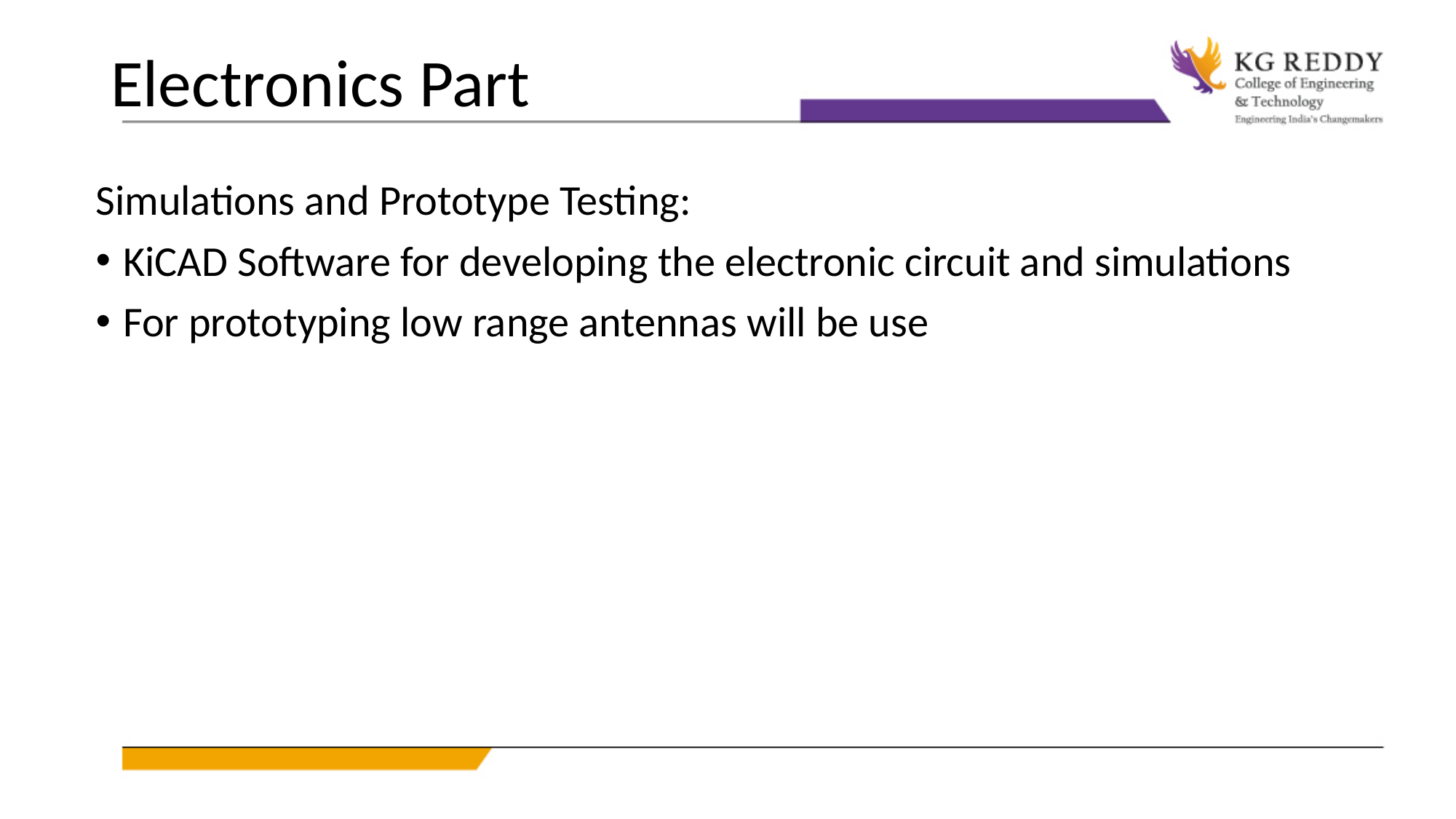

# Electronics Part
Simulations and Prototype Testing:
KiCAD Software for developing the electronic circuit and simulations
For prototyping low range antennas will be use